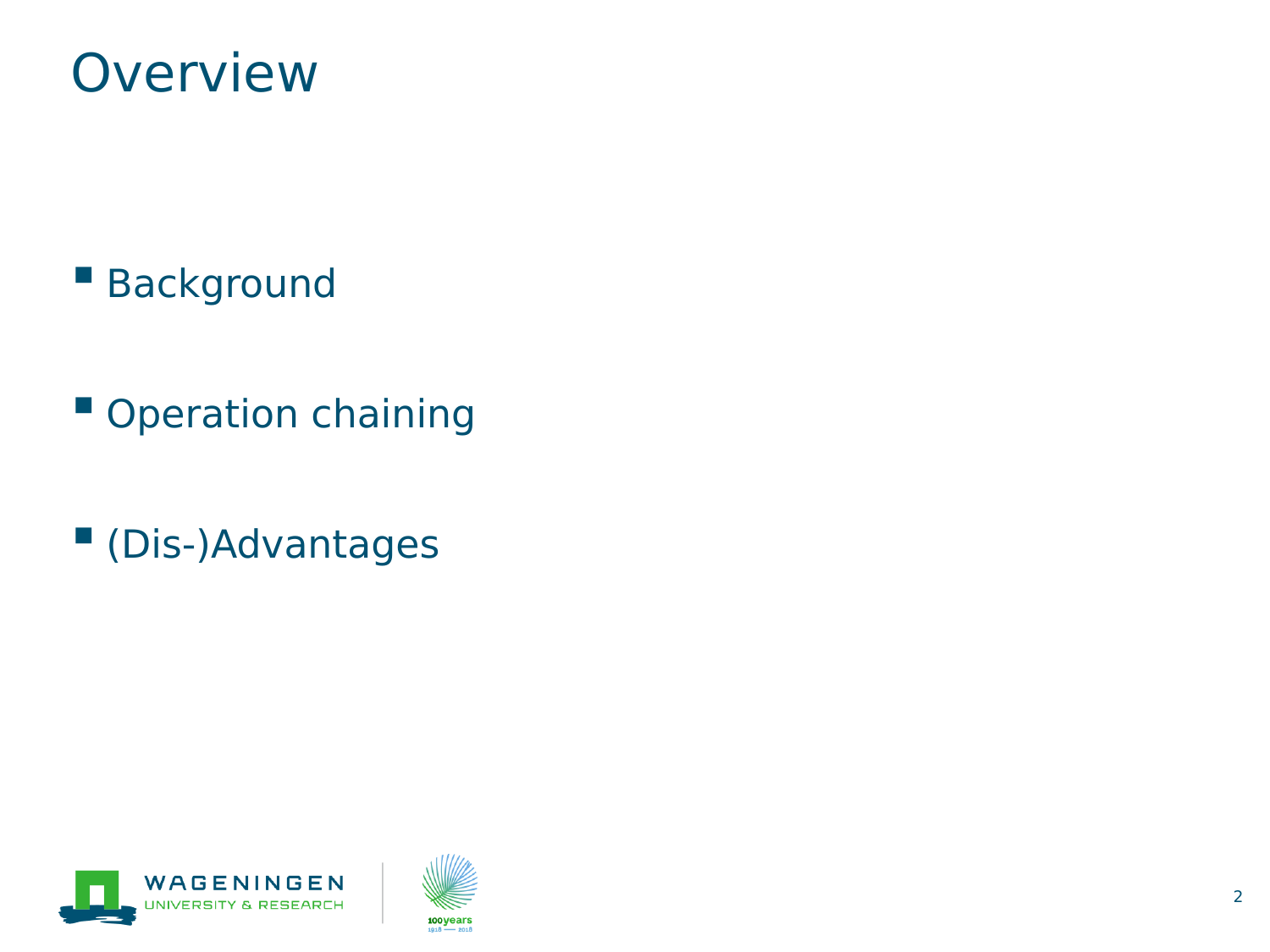

# Overview
Background

Operation chaining

(Dis-)Advantages

2